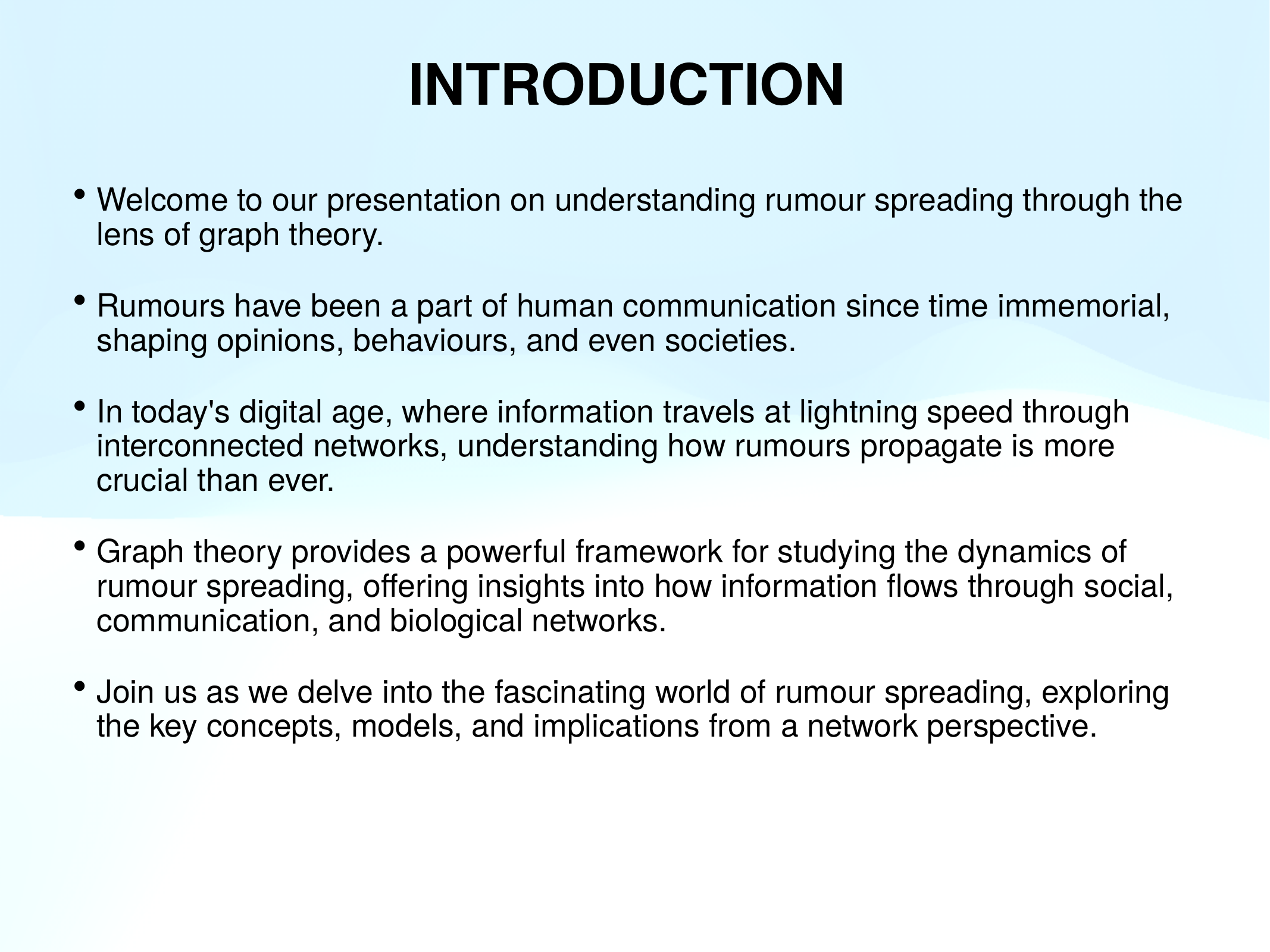

# INTRODUCTION
Welcome to our presentation on understanding rumour spreading through the lens of graph theory.
Rumours have been a part of human communication since time immemorial, shaping opinions, behaviours, and even societies.
In today's digital age, where information travels at lightning speed through interconnected networks, understanding how rumours propagate is more crucial than ever.
Graph theory provides a powerful framework for studying the dynamics of rumour spreading, offering insights into how information flows through social, communication, and biological networks.
Join us as we delve into the fascinating world of rumour spreading, exploring the key concepts, models, and implications from a network perspective.
2